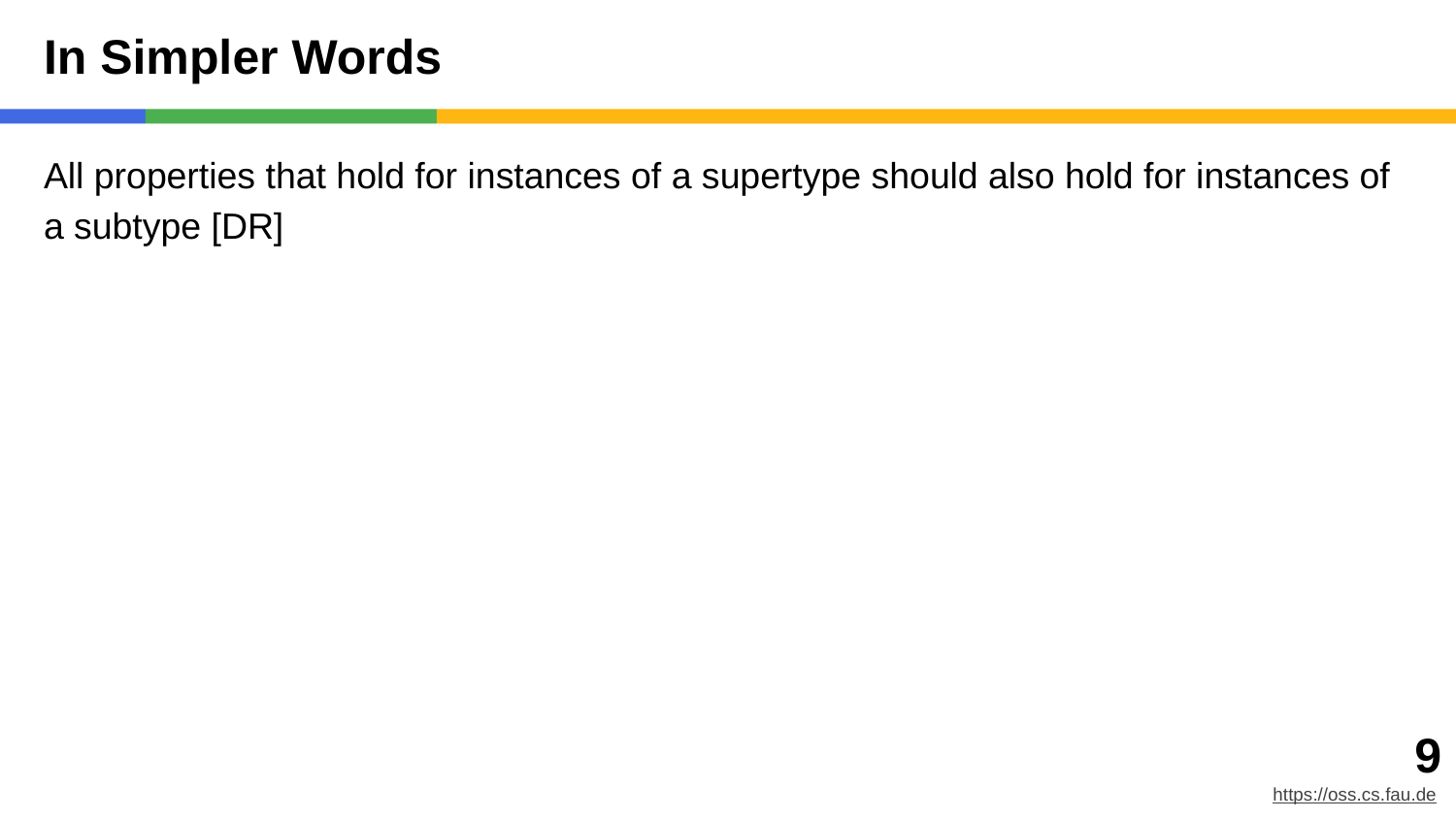

# In Simpler Words
All properties that hold for instances of a supertype should also hold for instances of a subtype [DR]
9
https://oss.cs.fau.de